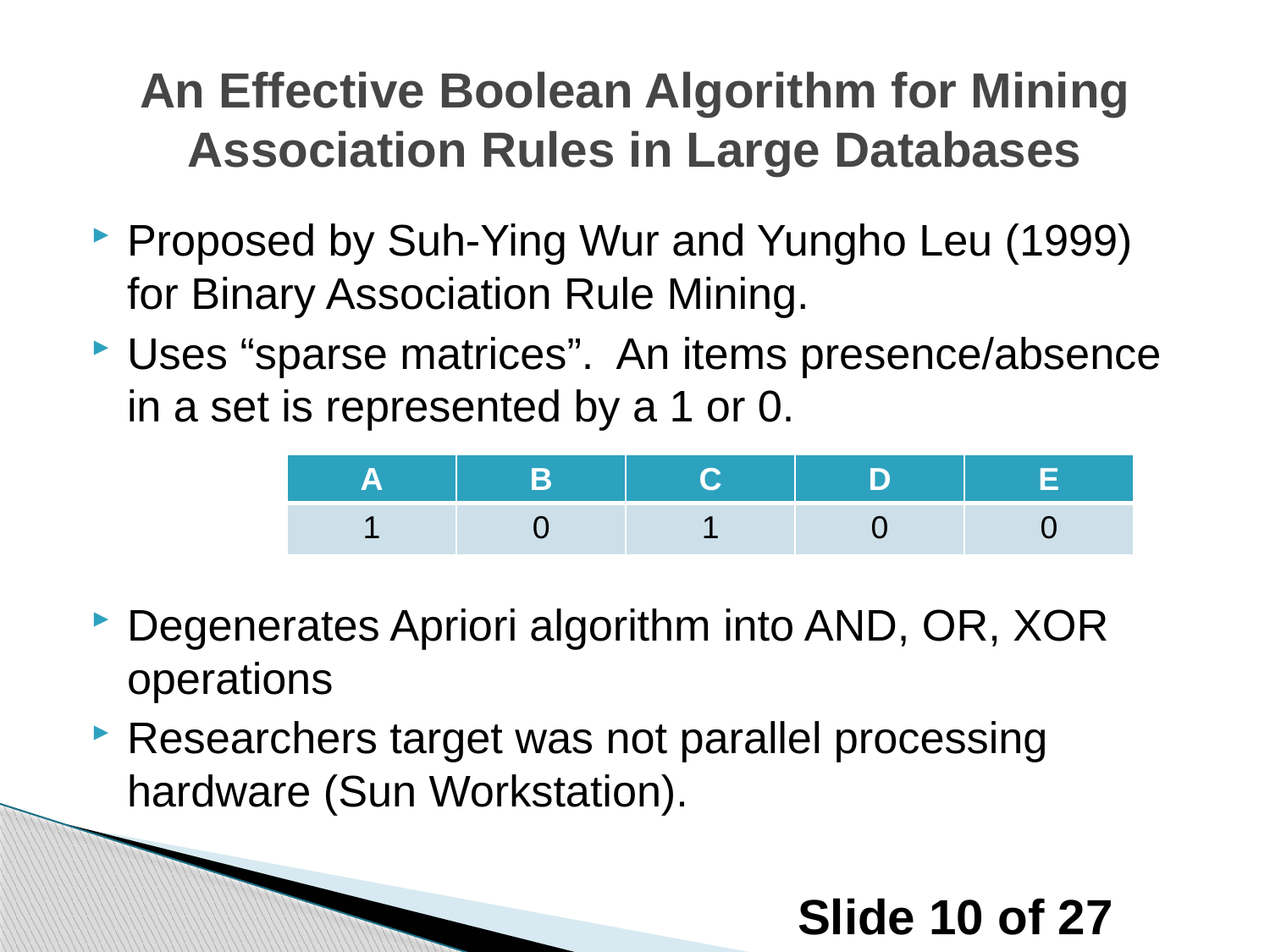

# An Effective Boolean Algorithm for Mining Association Rules in Large Databases
Proposed by Suh-Ying Wur and Yungho Leu (1999) for Binary Association Rule Mining.
Uses “sparse matrices”.  An items presence/absence in a set is represented by a 1 or 0.
Degenerates Apriori algorithm into AND, OR, XOR operations
Researchers target was not parallel processing hardware (Sun Workstation).

| A | B | C | D | E |
| --- | --- | --- | --- | --- |
| 1 | 0 | 1 | 0 | 0 |